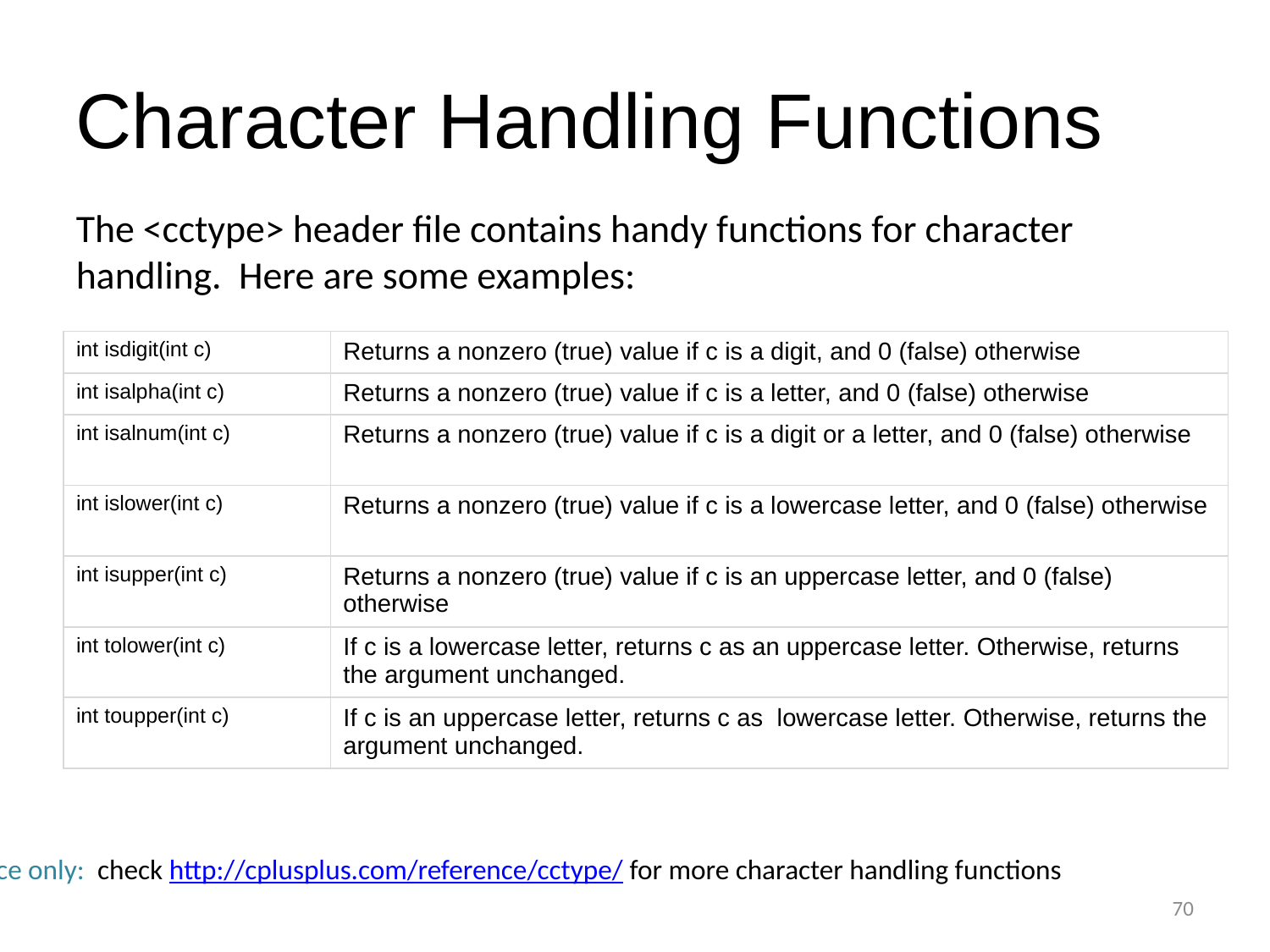

Character Handling Functions
The <cctype> header file contains handy functions for character handling.  Here are some examples:

| int isdigit(int c) | Returns a nonzero (true) value if c is a digit, and 0 (false) otherwise |
| --- | --- |
| int isalpha(int c) | Returns a nonzero (true) value if c is a letter, and 0 (false) otherwise |
| int isalnum(int c) | Returns a nonzero (true) value if c is a digit or a letter, and 0 (false) otherwise |
| int islower(int c) | Returns a nonzero (true) value if c is a lowercase letter, and 0 (false) otherwise |
| int isupper(int c) | Returns a nonzero (true) value if c is an uppercase letter, and 0 (false) otherwise |
| int tolower(int c) | If c is a lowercase letter, returns c as an uppercase letter. Otherwise, returns the argument unchanged. |
| int toupper(int c) | If c is an uppercase letter, returns c as lowercase letter. Otherwise, returns the argument unchanged. |
Reference only:  check http://cplusplus.com/reference/cctype/ for more character handling functions
70